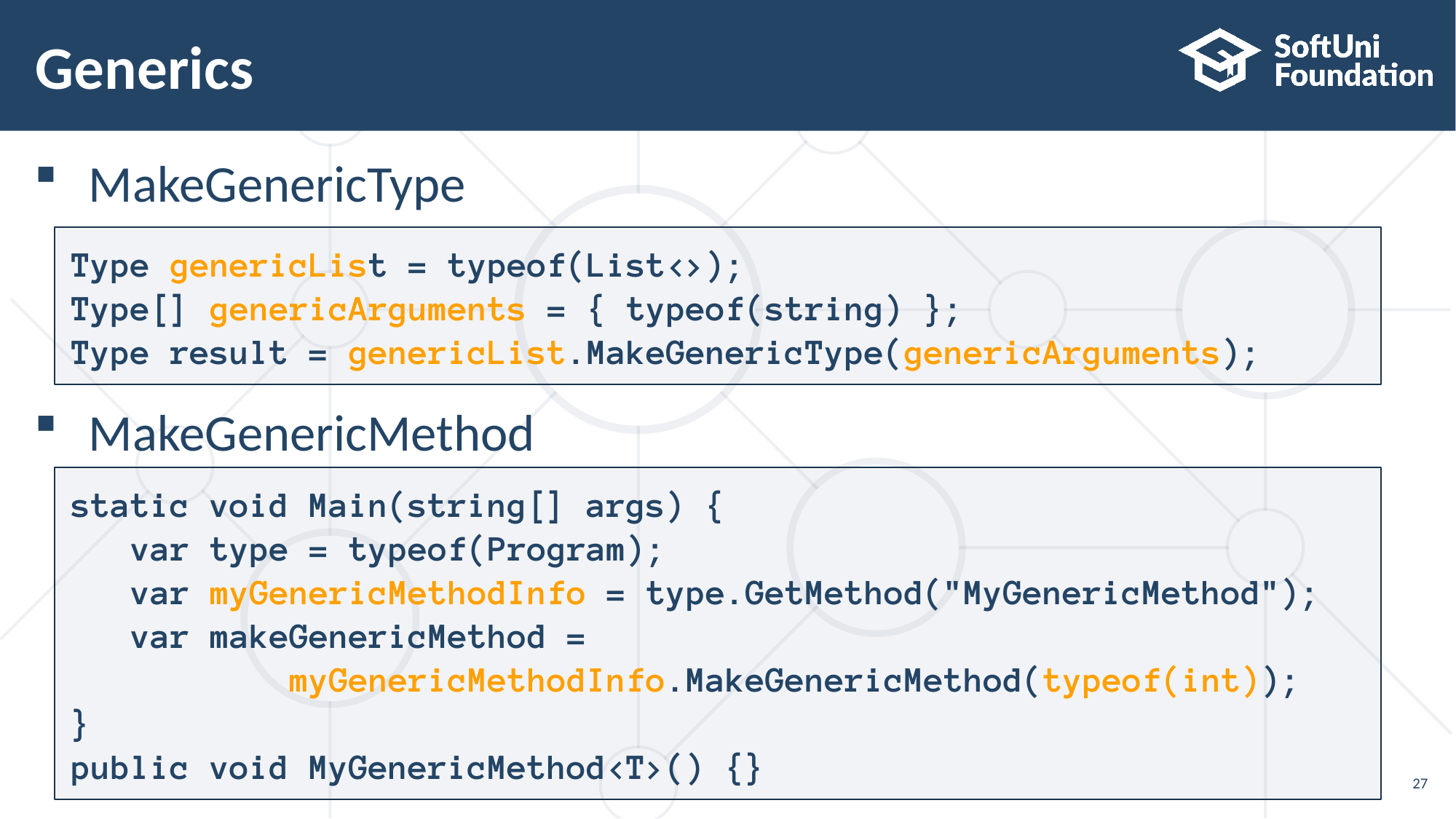

# Generics
MakeGenericType

MakeGenericMethod
Type genericList = typeof(List<>);
Type[] genericArguments = { typeof(string) };
Type result = genericList.MakeGenericType(genericArguments);
static void Main(string[] args) {
   var type = typeof(Program);
   var myGenericMethodInfo = type.GetMethod("MyGenericMethod");
   var makeGenericMethod =
           myGenericMethodInfo.MakeGenericMethod(typeof(int));
}
public void MyGenericMethod<T>() {}
27